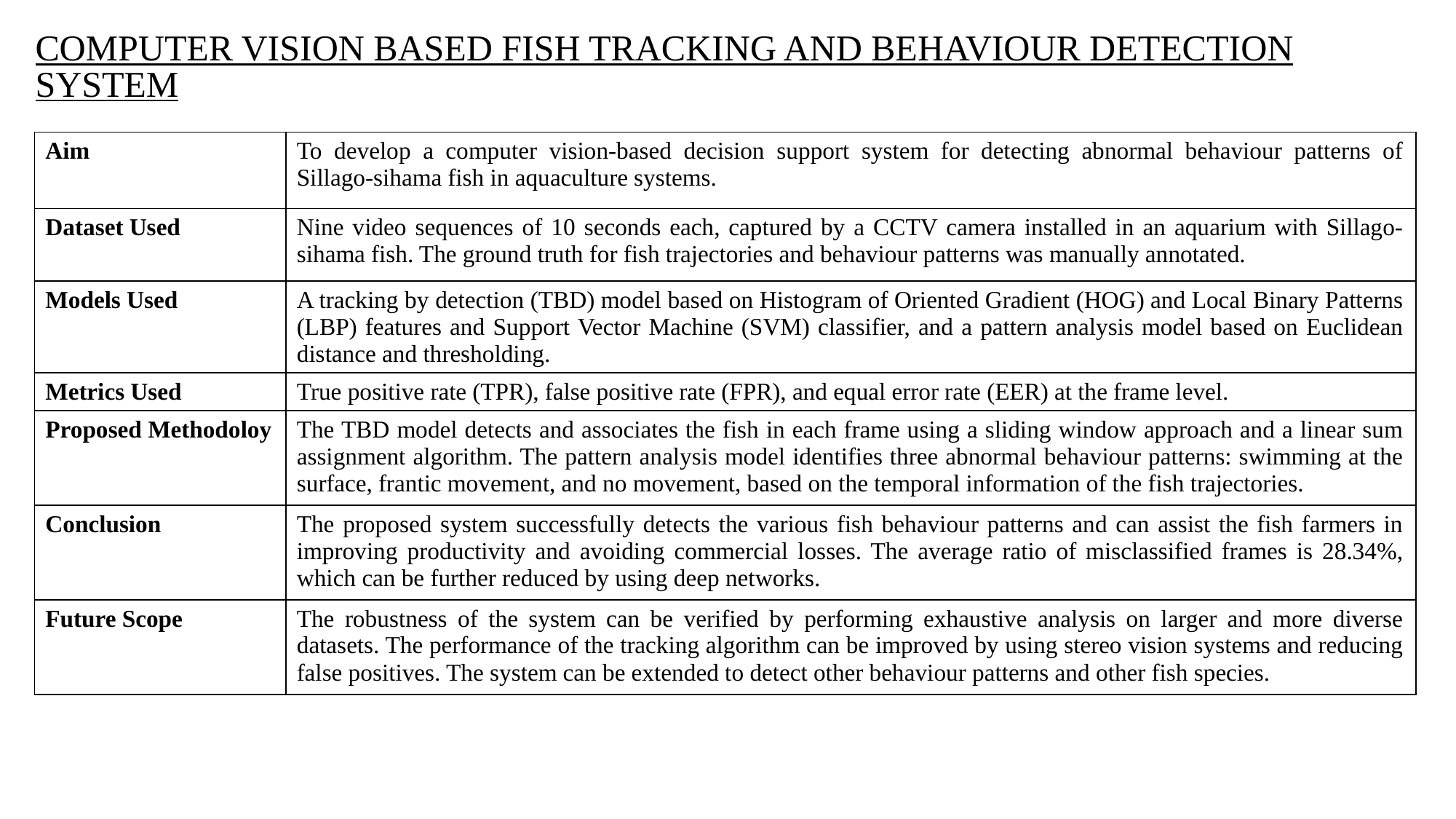

COMPUTER VISION BASED FISH TRACKING AND BEHAVIOUR DETECTION SYSTEM
| Aim | To develop a computer vision-based decision support system for detecting abnormal behaviour patterns of Sillago-sihama fish in aquaculture systems. |
| --- | --- |
| Dataset Used | Nine video sequences of 10 seconds each, captured by a CCTV camera installed in an aquarium with Sillago-sihama fish. The ground truth for fish trajectories and behaviour patterns was manually annotated. |
| Models Used | A tracking by detection (TBD) model based on Histogram of Oriented Gradient (HOG) and Local Binary Patterns (LBP) features and Support Vector Machine (SVM) classifier, and a pattern analysis model based on Euclidean distance and thresholding. |
| Metrics Used | True positive rate (TPR), false positive rate (FPR), and equal error rate (EER) at the frame level. |
| Proposed Methodoloy | The TBD model detects and associates the fish in each frame using a sliding window approach and a linear sum assignment algorithm. The pattern analysis model identifies three abnormal behaviour patterns: swimming at the surface, frantic movement, and no movement, based on the temporal information of the fish trajectories. |
| Conclusion | The proposed system successfully detects the various fish behaviour patterns and can assist the fish farmers in improving productivity and avoiding commercial losses. The average ratio of misclassified frames is 28.34%, which can be further reduced by using deep networks. |
| Future Scope | The robustness of the system can be verified by performing exhaustive analysis on larger and more diverse datasets. The performance of the tracking algorithm can be improved by using stereo vision systems and reducing false positives. The system can be extended to detect other behaviour patterns and other fish species. |